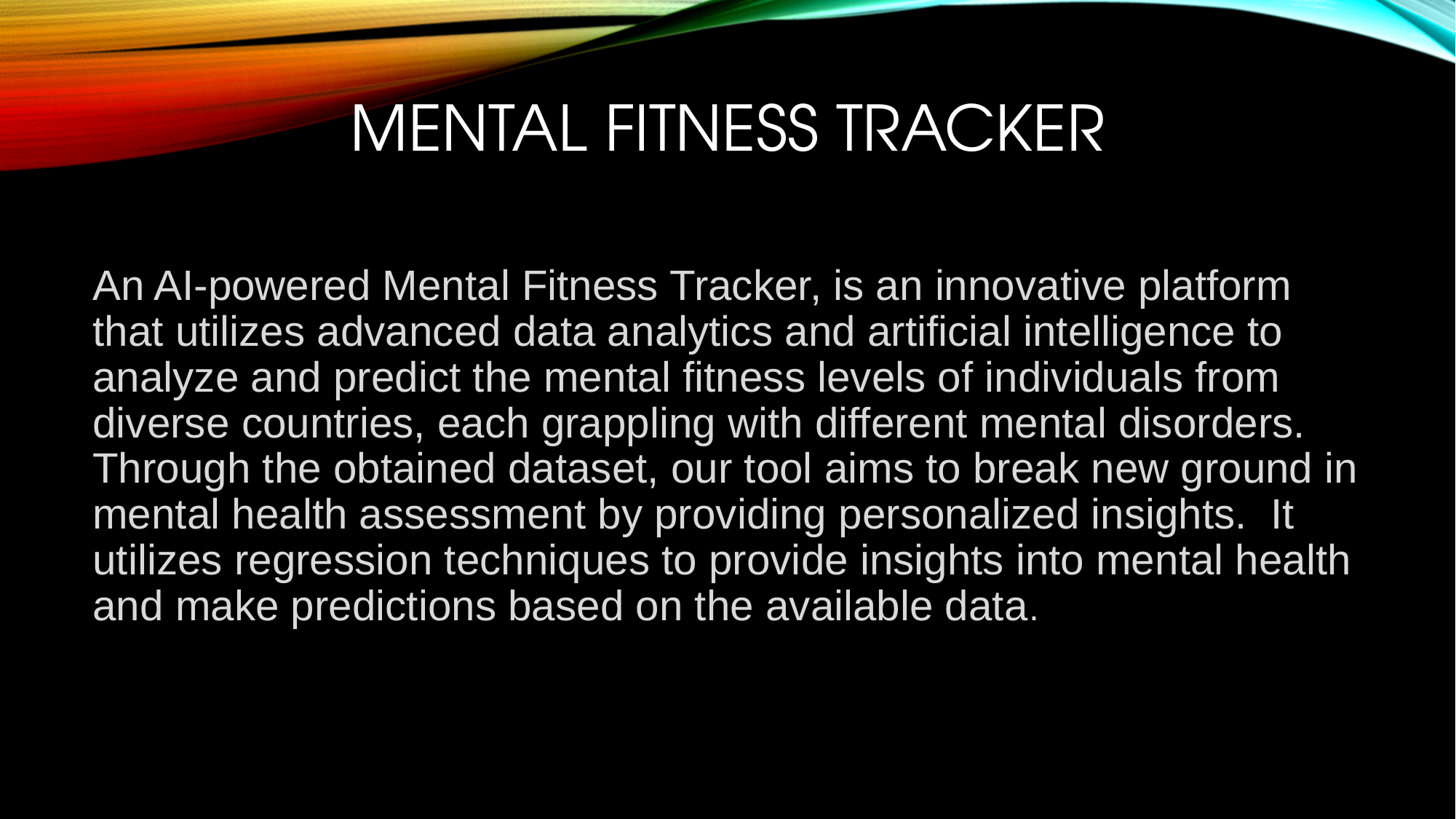

# Mental Fitness Tracker
An AI-powered Mental Fitness Tracker, is an innovative platform that utilizes advanced data analytics and artificial intelligence to analyze and predict the mental fitness levels of individuals from diverse countries, each grappling with different mental disorders. Through the obtained dataset, our tool aims to break new ground in mental health assessment by providing personalized insights.  It utilizes regression techniques to provide insights into mental health and make predictions based on the available data.